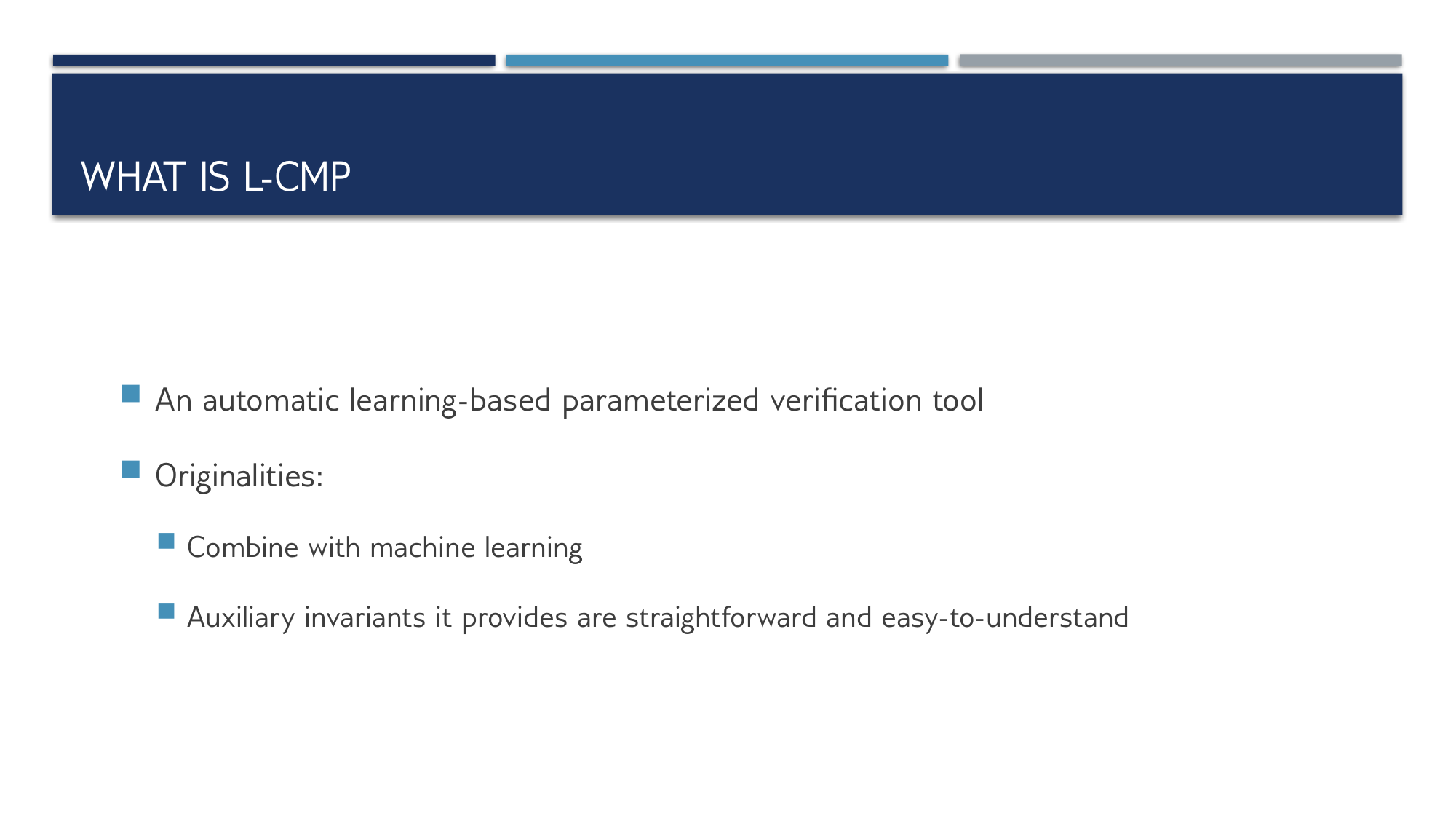

# What is l-cmp
An automatic learning-based parameterized verification tool
Originalities:
Combine with machine learning
Auxiliary invariants it provides are straightforward and easy-to-understand